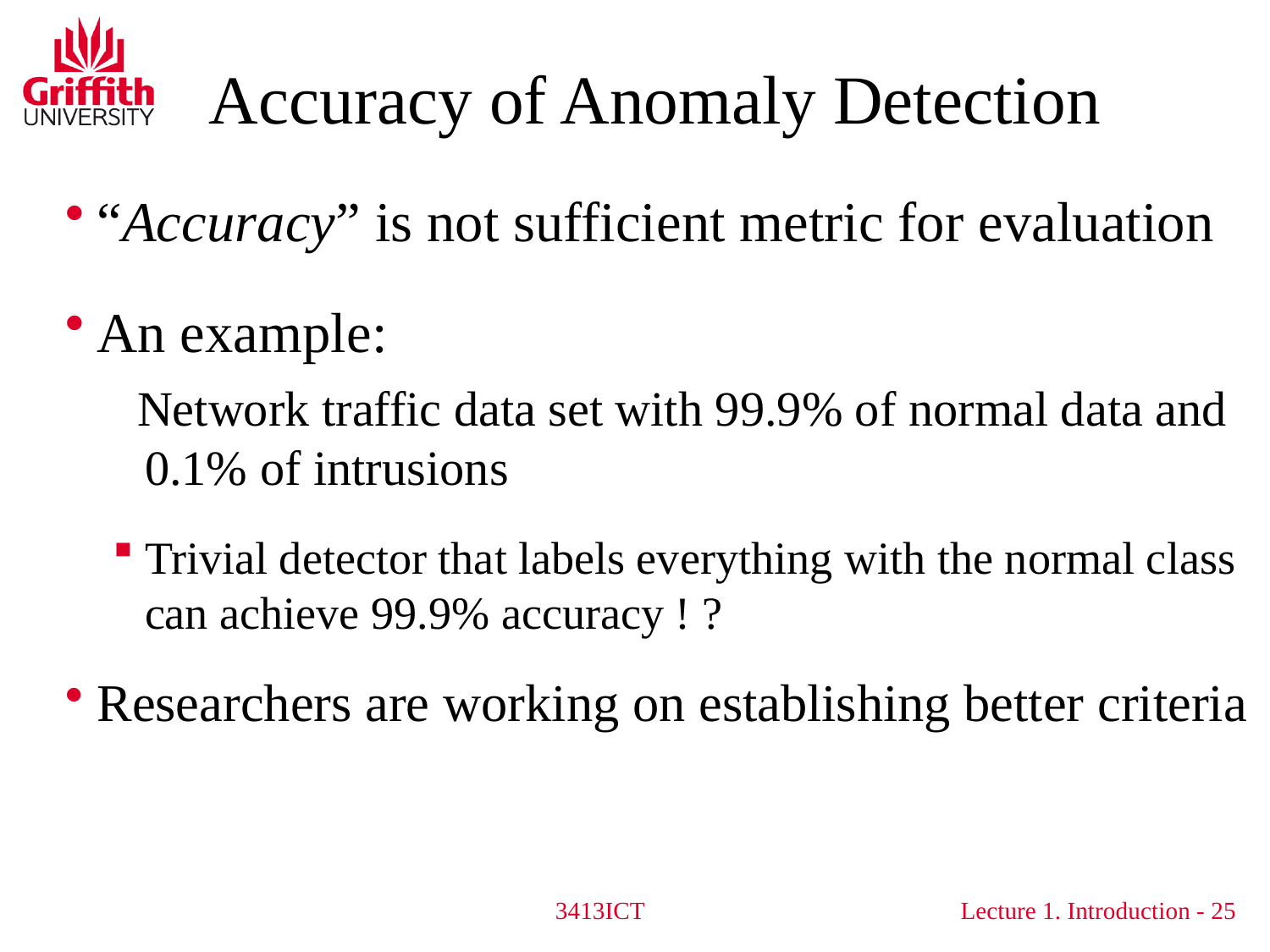

Accuracy of Anomaly Detection
“Accuracy” is not sufficient metric for evaluation

An example:
  Network traffic data set with 99.9% of normal data and 0.1% of intrusions

Trivial detector that labels everything with the normal class can achieve 99.9% accuracy ! ?

Researchers are working on establishing better criteria

3413ICT
25